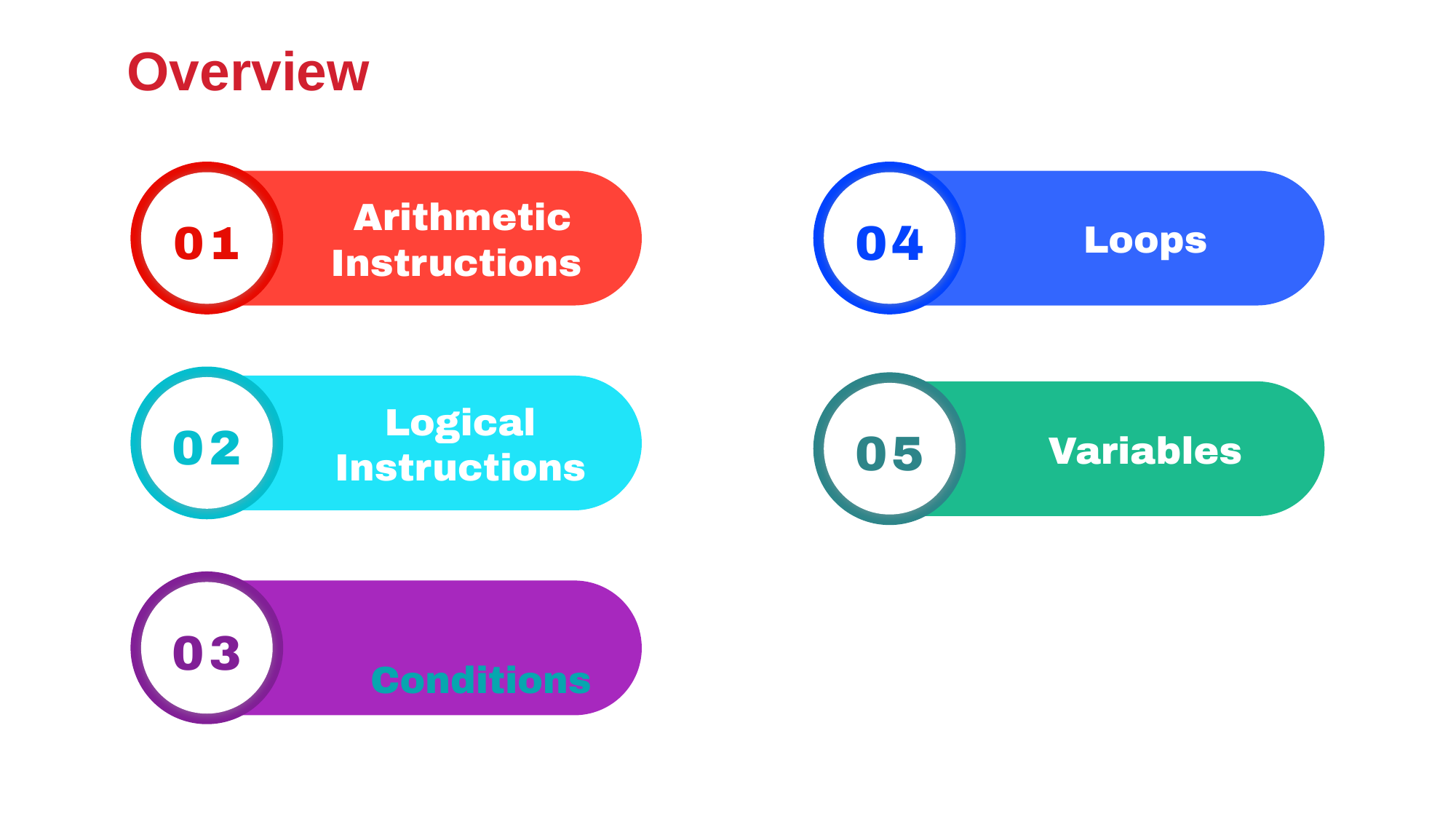

Overview

Arithmetic Instructions
01

Loops
04

Logical Instructions

02

Variables

05

Conditions

03